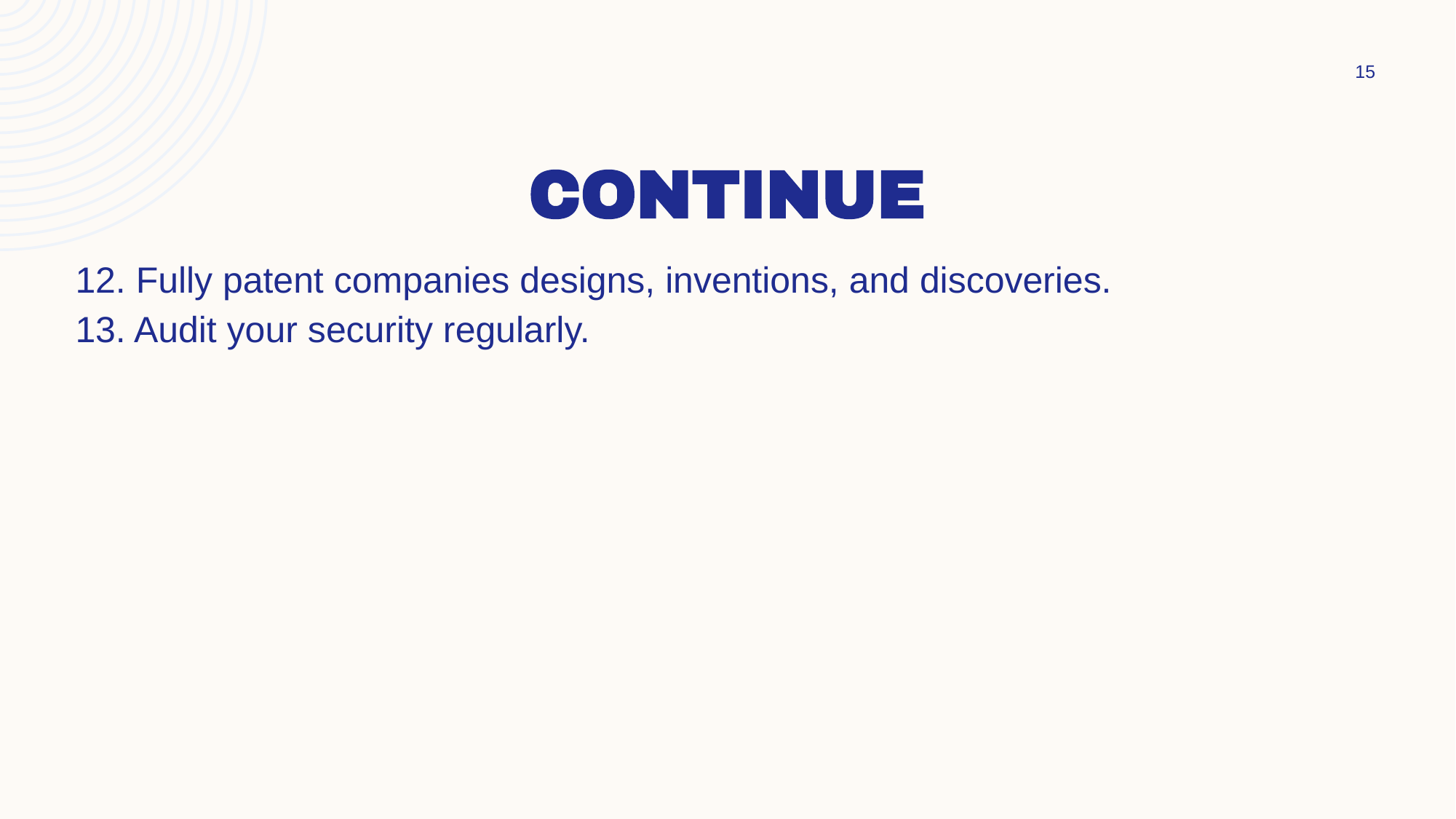

15
# continue
12. Fully patent companies designs, inventions, and discoveries.
13. Audit your security regularly.